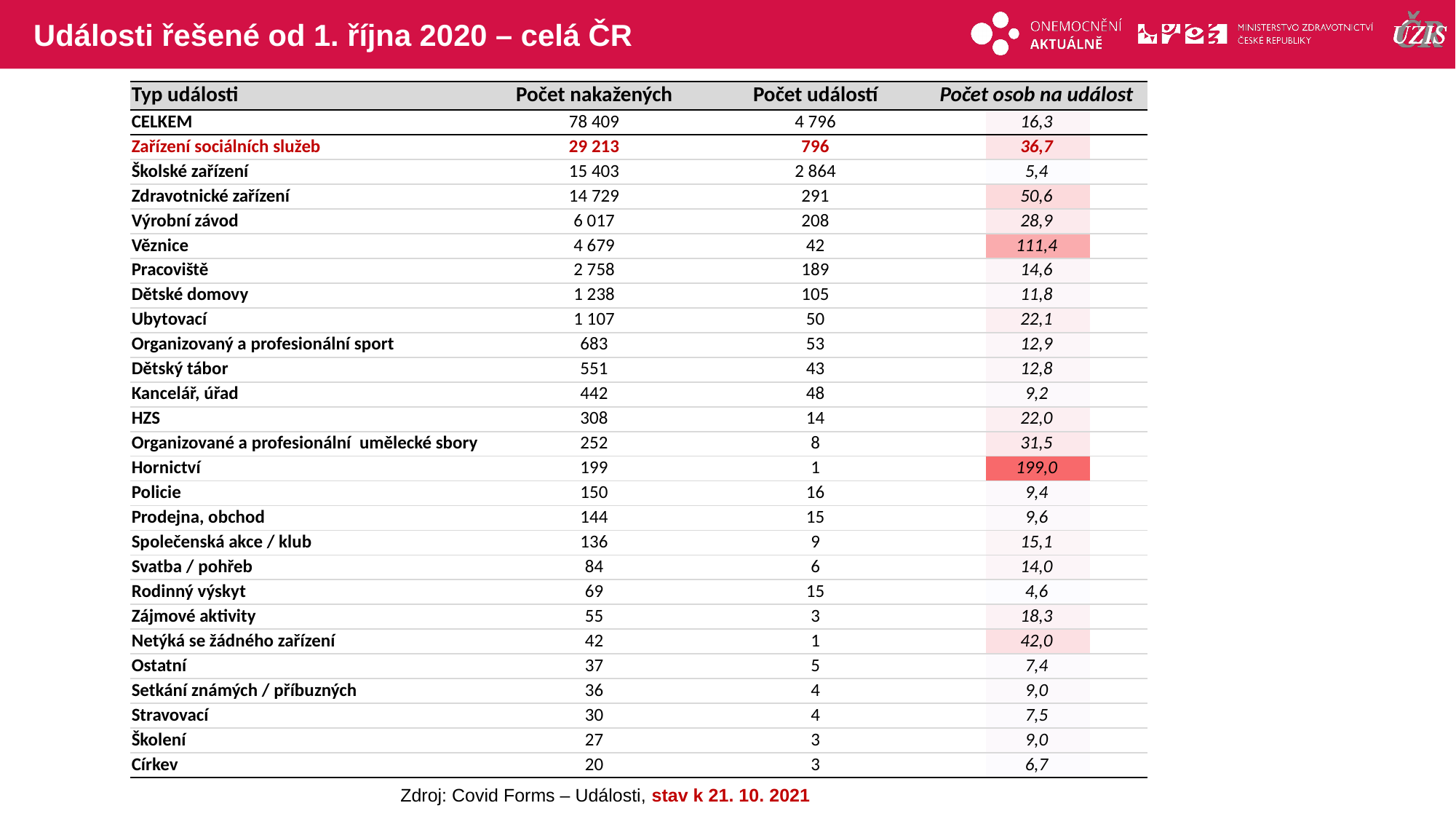

# Události řešené od 1. října 2020 – celá ČR
| Typ události | Počet nakažených | Počet událostí | Počet osob na událost |
| --- | --- | --- | --- |
| CELKEM | 78 409 | 4 796 | 16,3 |
| Zařízení sociálních služeb | 29 213 | 796 | 36,7 |
| Školské zařízení | 15 403 | 2 864 | 5,4 |
| Zdravotnické zařízení | 14 729 | 291 | 50,6 |
| Výrobní závod | 6 017 | 208 | 28,9 |
| Věznice | 4 679 | 42 | 111,4 |
| Pracoviště | 2 758 | 189 | 14,6 |
| Dětské domovy | 1 238 | 105 | 11,8 |
| Ubytovací | 1 107 | 50 | 22,1 |
| Organizovaný a profesionální sport | 683 | 53 | 12,9 |
| Dětský tábor | 551 | 43 | 12,8 |
| Kancelář, úřad | 442 | 48 | 9,2 |
| HZS | 308 | 14 | 22,0 |
| Organizované a profesionální umělecké sbory | 252 | 8 | 31,5 |
| Hornictví | 199 | 1 | 199,0 |
| Policie | 150 | 16 | 9,4 |
| Prodejna, obchod | 144 | 15 | 9,6 |
| Společenská akce / klub | 136 | 9 | 15,1 |
| Svatba / pohřeb | 84 | 6 | 14,0 |
| Rodinný výskyt | 69 | 15 | 4,6 |
| Zájmové aktivity | 55 | 3 | 18,3 |
| Netýká se žádného zařízení | 42 | 1 | 42,0 |
| Ostatní | 37 | 5 | 7,4 |
| Setkání známých / příbuzných | 36 | 4 | 9,0 |
| Stravovací | 30 | 4 | 7,5 |
| Školení | 27 | 3 | 9,0 |
| Církev | 20 | 3 | 6,7 |
|  |
| --- |
|  |
|  |
|  |
|  |
|  |
|  |
|  |
|  |
|  |
|  |
|  |
|  |
|  |
|  |
|  |
|  |
|  |
|  |
|  |
|  |
|  |
|  |
|  |
|  |
|  |
|  |
Zdroj: Covid Forms – Události, stav k 21. 10. 2021